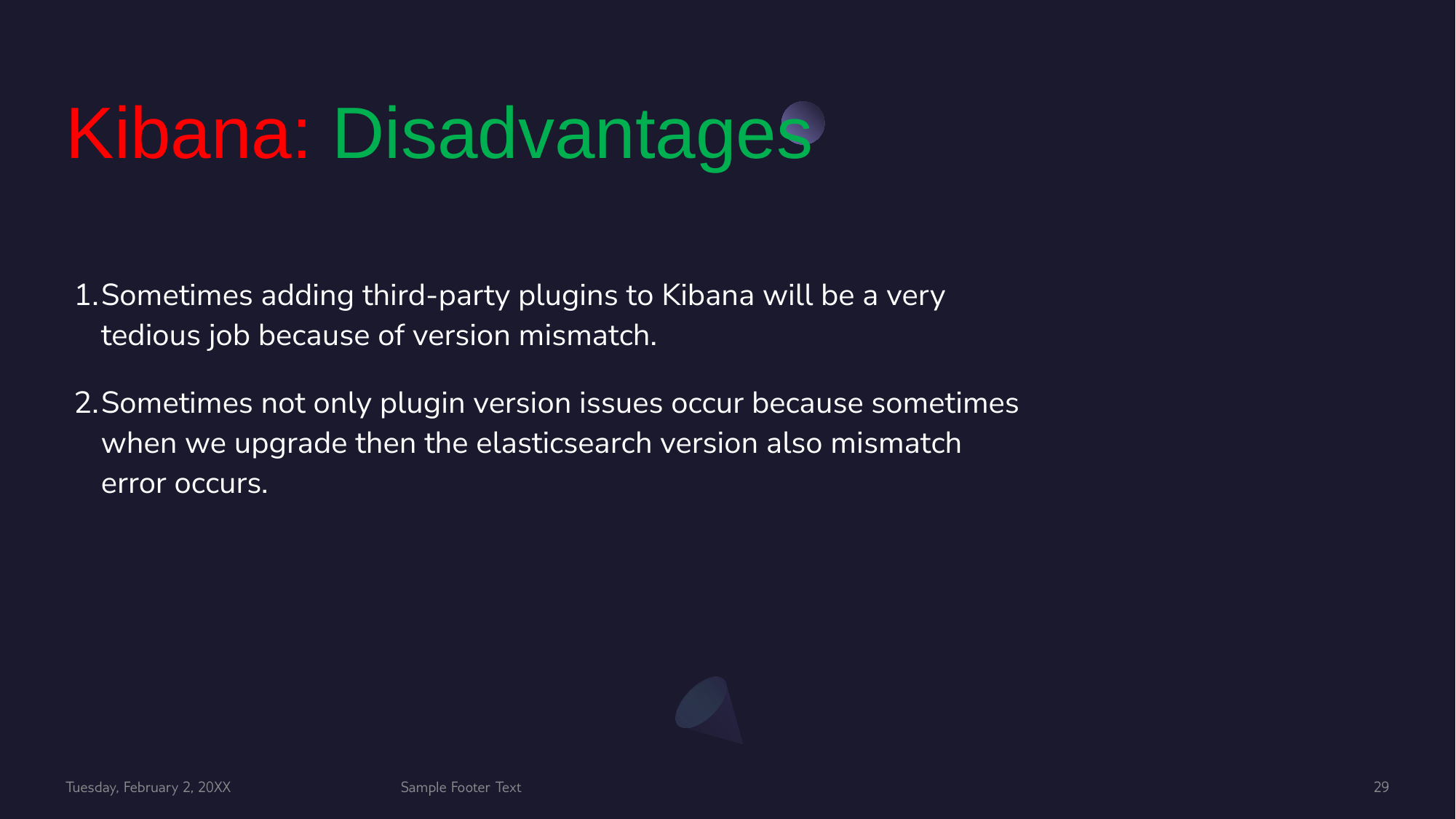

# Kibana: Disadvantages
Sometimes adding third-party plugins to Kibana will be a very tedious job because of version mismatch.
Sometimes not only plugin version issues occur because sometimes when we upgrade then the elasticsearch version also mismatch error occurs.

Tuesday, February 2, 20XX
Sample Footer Text
29